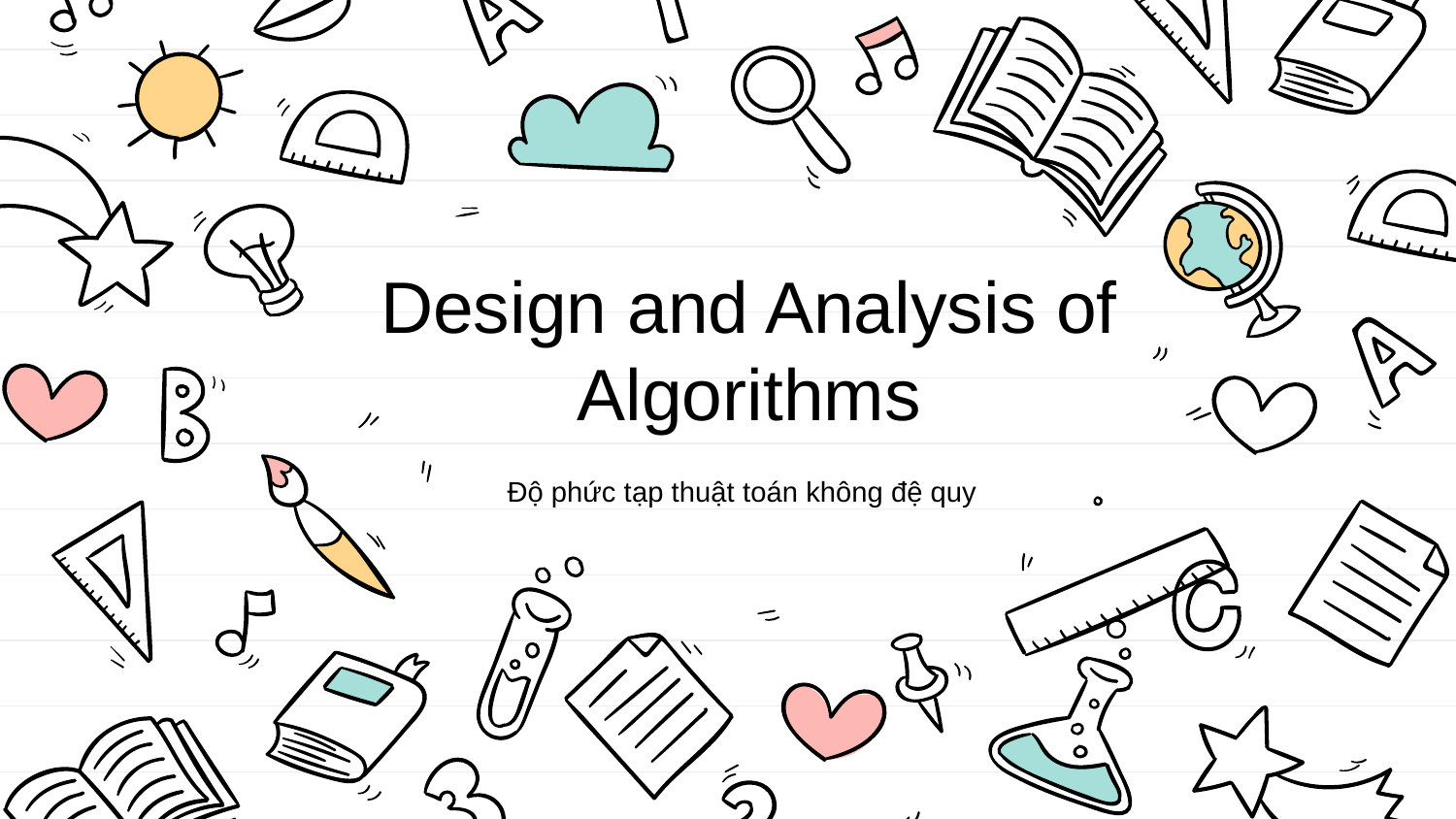

# Design and Analysis of Algorithms

Độ phức tạp thuật toán không đệ quy